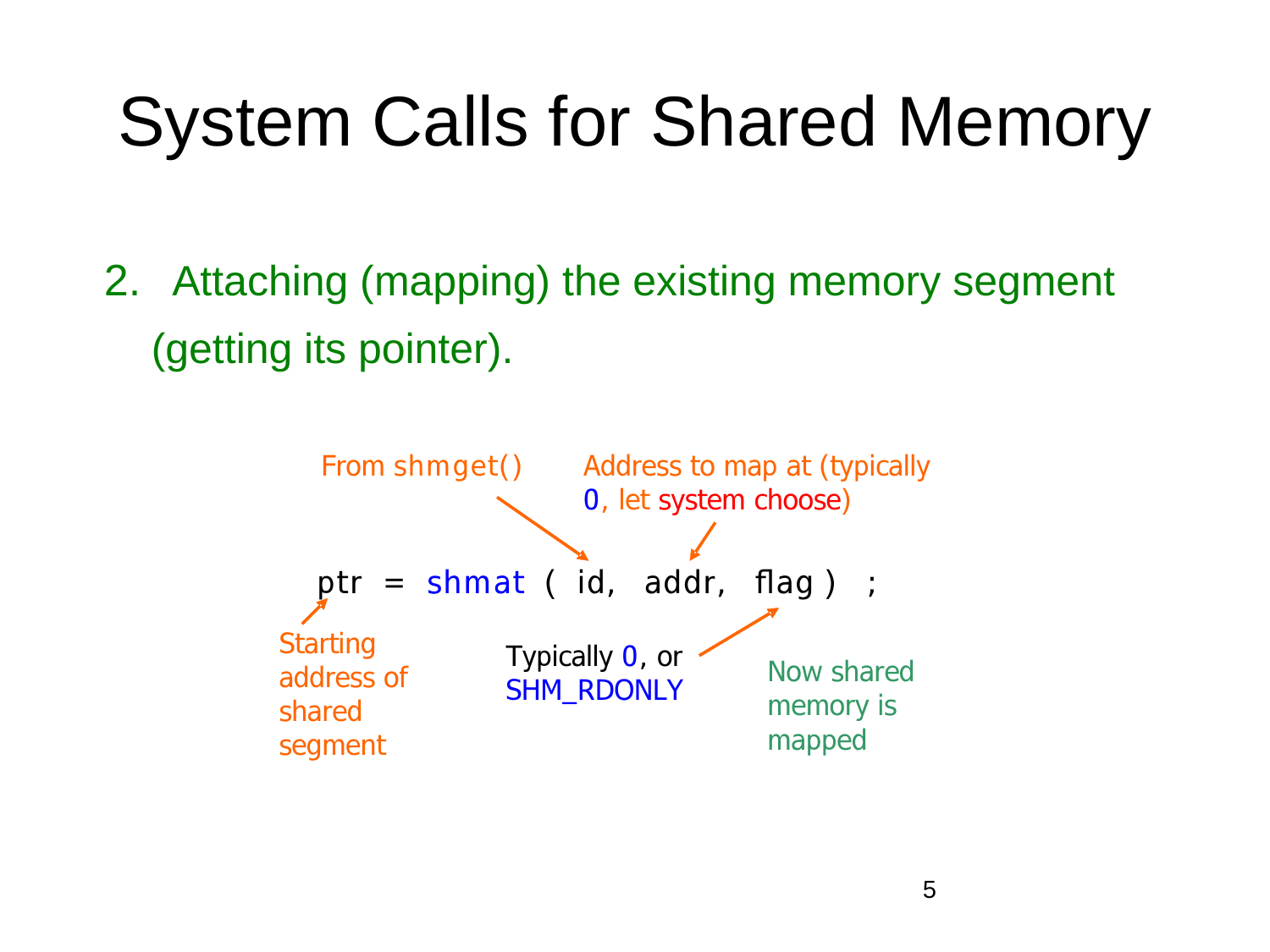

# System Calls for Shared Memory
2.  Attaching (mapping) the existing memory segment (getting its pointer).
5